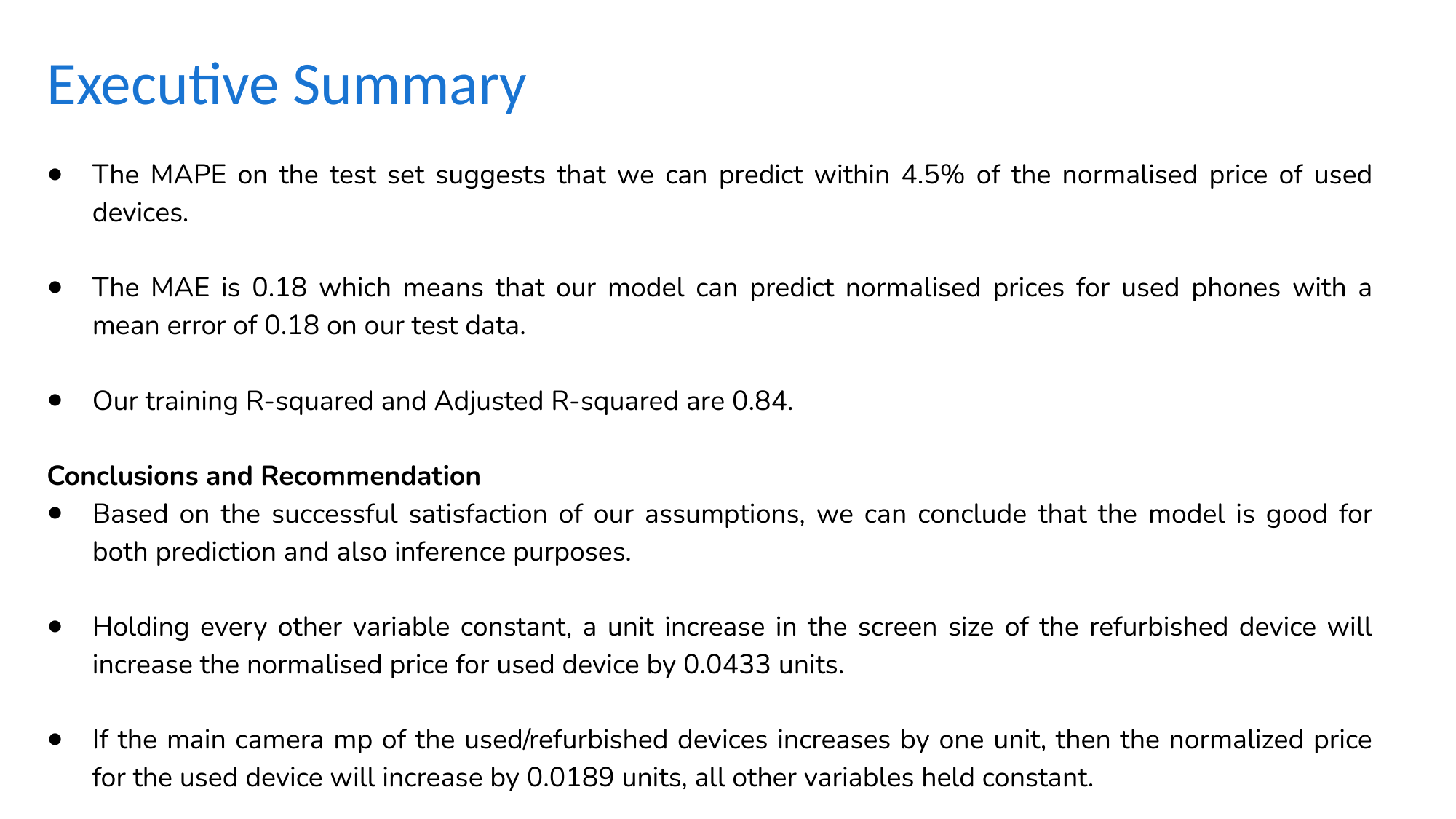

# Executive Summary
The MAPE on the test set suggests that we can predict within 4.5% of the normalised price of used devices.

The MAE is 0.18 which means that our model can predict normalised prices for used phones with a mean error of 0.18 on our test data.

Our training R-squared and Adjusted R-squared are 0.84.

Conclusions and Recommendation
Based on the successful satisfaction of our assumptions, we can conclude that the model is good for both prediction and also inference purposes.

Holding every other variable constant, a unit increase in the screen size of the refurbished device will increase the normalised price for used device by 0.0433 units.

If the main camera mp of the used/refurbished devices increases by one unit, then the normalized price for the used device will increase by 0.0189 units, all other variables held constant.